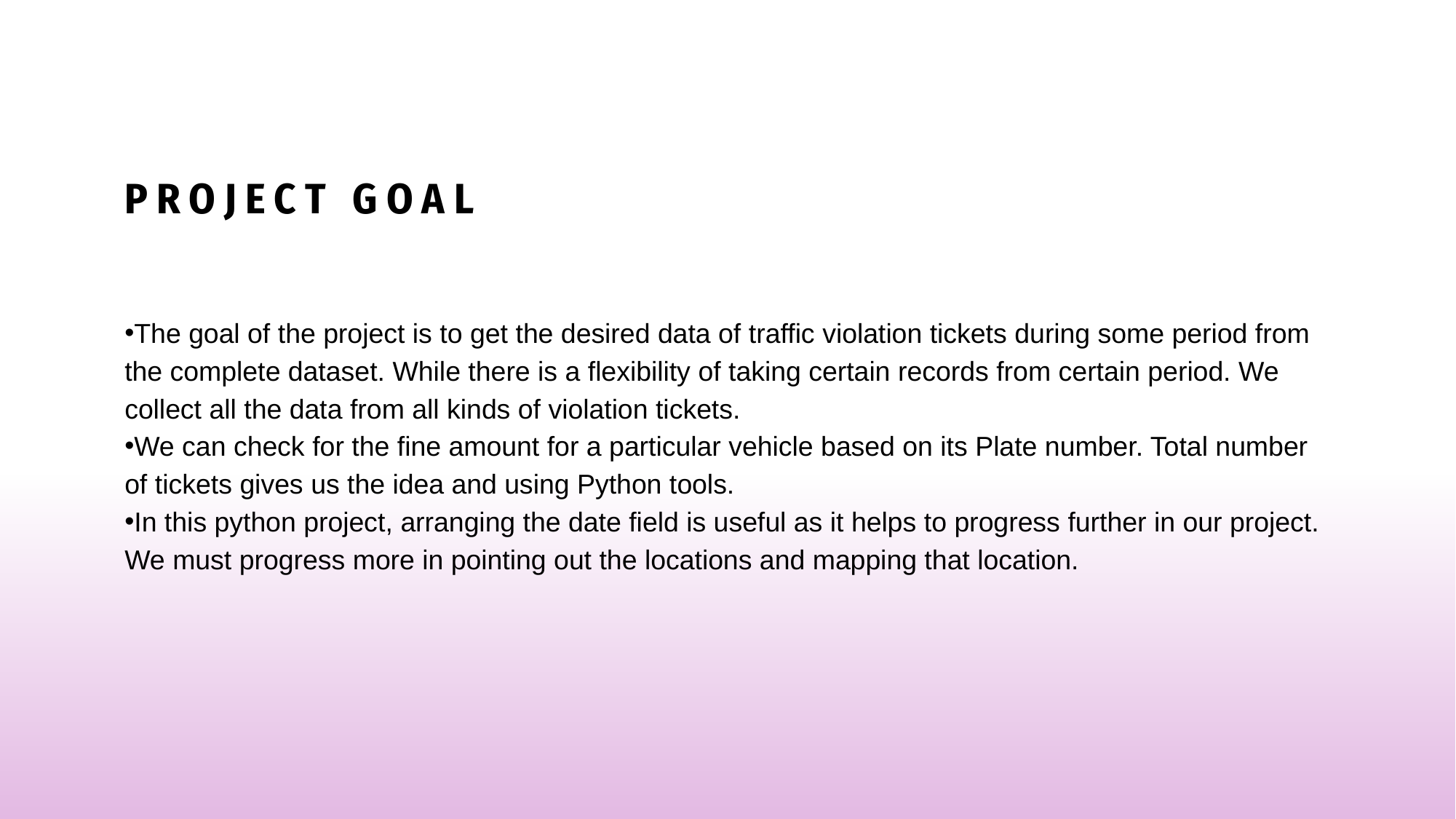

# PROJECT GOAL

The goal of the project is to get the desired data of traffic violation tickets during some period from the complete dataset. While there is a flexibility of taking certain records from certain period. We collect all the data from all kinds of violation tickets.
We can check for the fine amount for a particular vehicle based on its Plate number. Total number of tickets gives us the idea and using Python tools.
In this python project, arranging the date field is useful as it helps to progress further in our project. We must progress more in pointing out the locations and mapping that location.